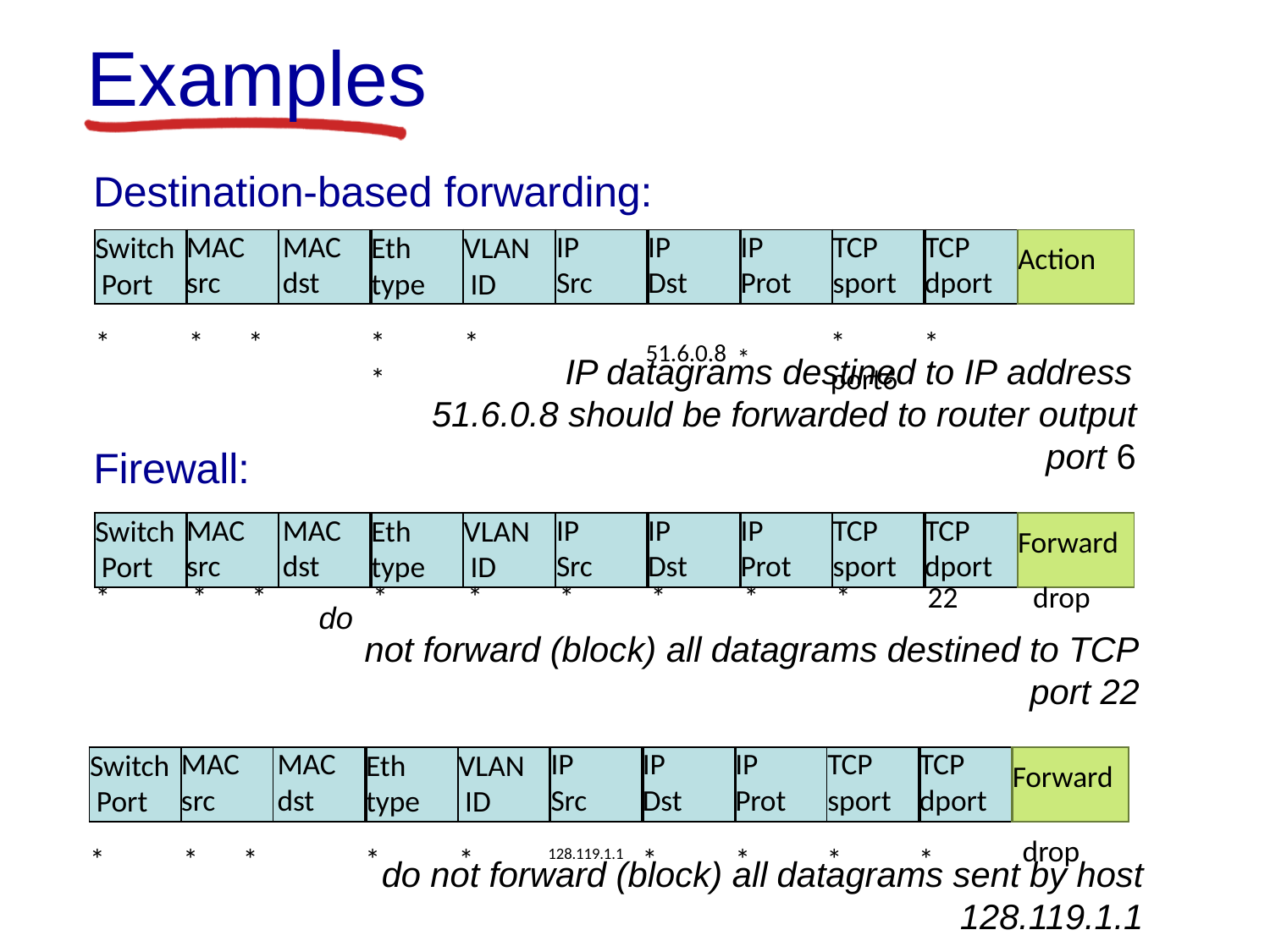

# Examples

Destination-based forwarding:
| Switch Port | MAC src | MAC dst | Eth type | VLAN ID | IP Src | IP Dst | IP Prot | TCP sport | TCP dport | Action |
| --- | --- | --- | --- | --- | --- | --- | --- | --- | --- | --- |
51.6.0.8 *
*	*	*
*	*	*
*	*	port6
IP datagrams destined to IP address
51.6.0.8 should be forwarded to router output
port 6
Firewall:
| Switch Port | MAC src | MAC dst | Eth type | VLAN ID | IP Src | IP Dst | IP Prot | TCP sport | TCP dport | Forward |
| --- | --- | --- | --- | --- | --- | --- | --- | --- | --- | --- |
*	*	*	do *	*	*	*	*	*	22	drop
not forward (block) all datagrams destined to TCP
port 22
| Switch Port | MAC src | MAC dst | Eth type | VLAN ID | IP Src | IP Dst | IP Prot | TCP sport | TCP dport | Forward |
| --- | --- | --- | --- | --- | --- | --- | --- | --- | --- | --- |
drop
*	*	*
*	*	*	*	*	*
128.119.1.1
do not forward (block) all datagrams sent by host
128.119.1.1